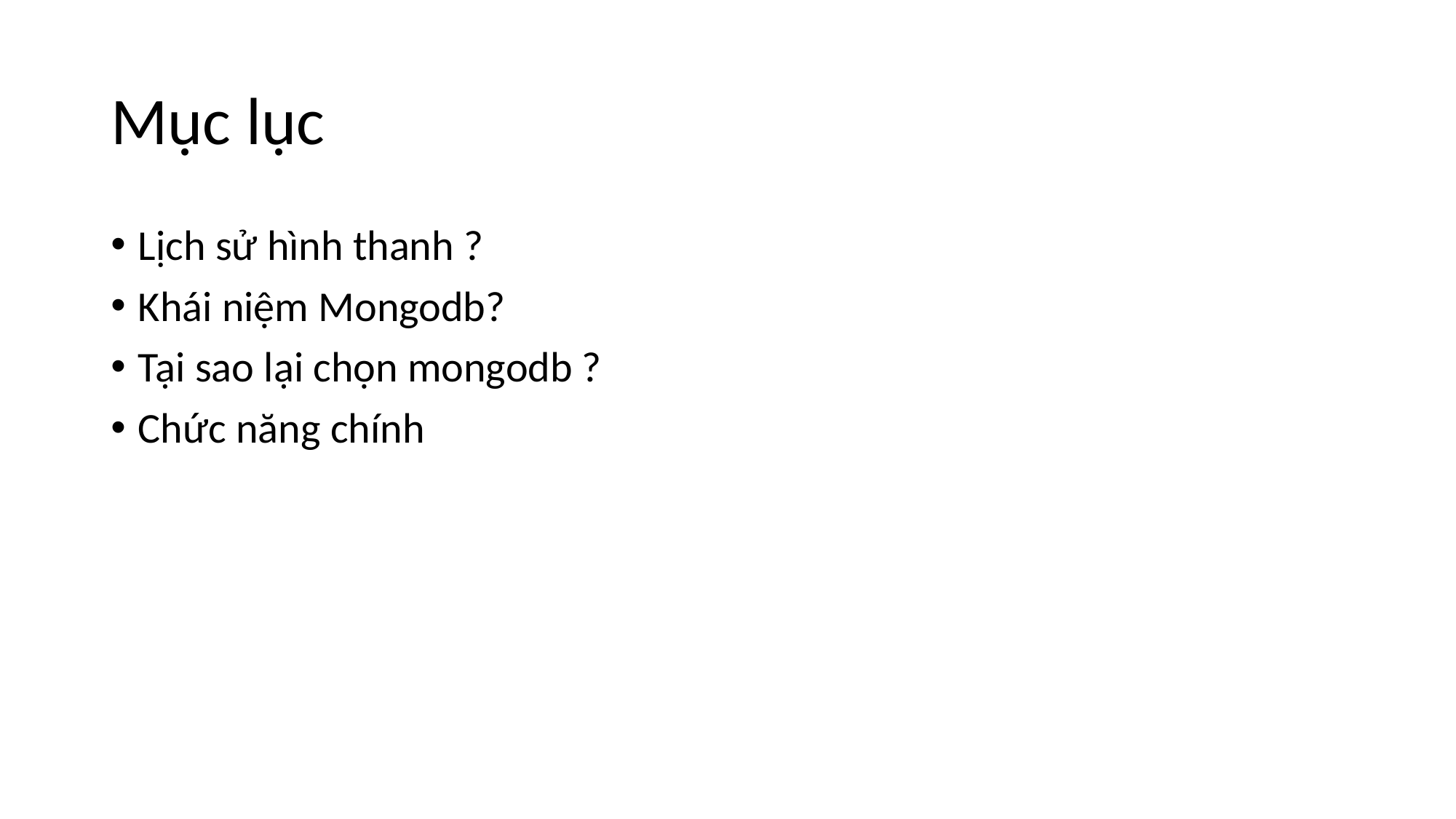

# Mục lục
Lịch sử hình thanh ?
Khái niệm Mongodb?
Tại sao lại chọn mongodb ?
Chức năng chính